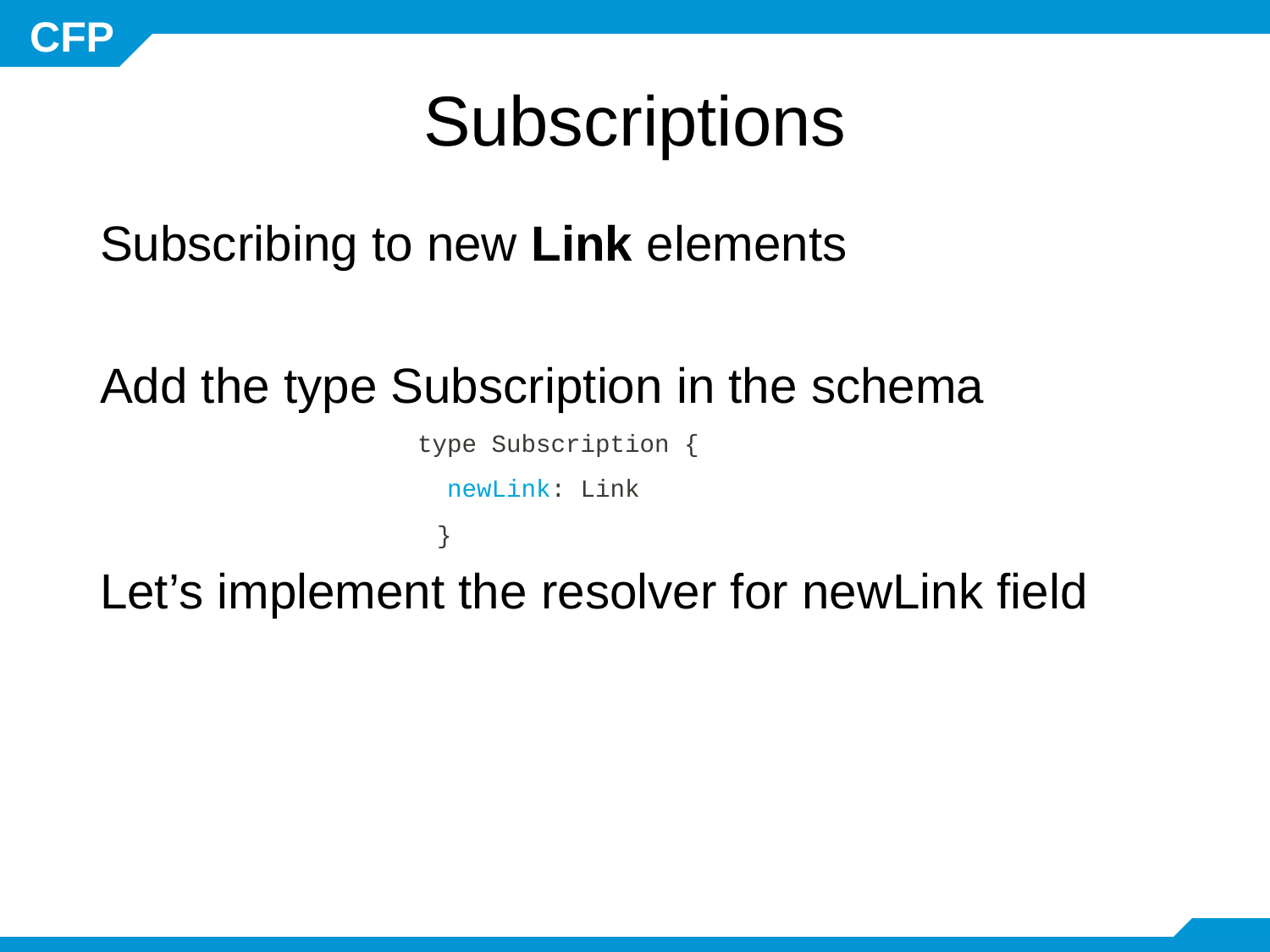

# Subscriptions
Subscribing to new Link elements

Add the type Subscription in the schema
type Subscription {
  newLink: Link
}
Let’s implement the resolver for newLink field